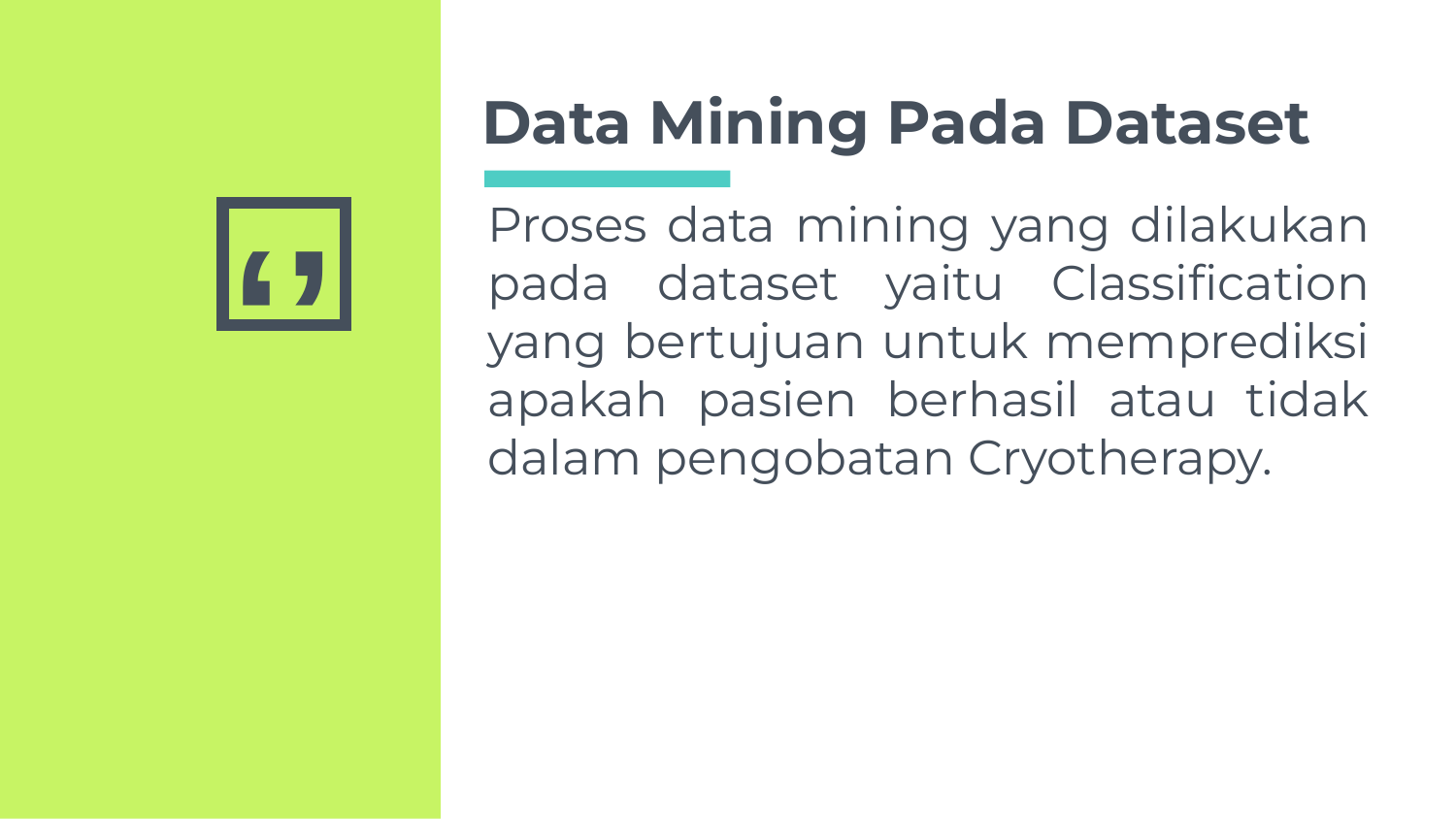

Data Mining Pada Dataset

Proses data mining yang dilakukan pada dataset yaitu Classification yang bertujuan untuk memprediksi apakah pasien berhasil atau tidak dalam pengobatan Cryotherapy.